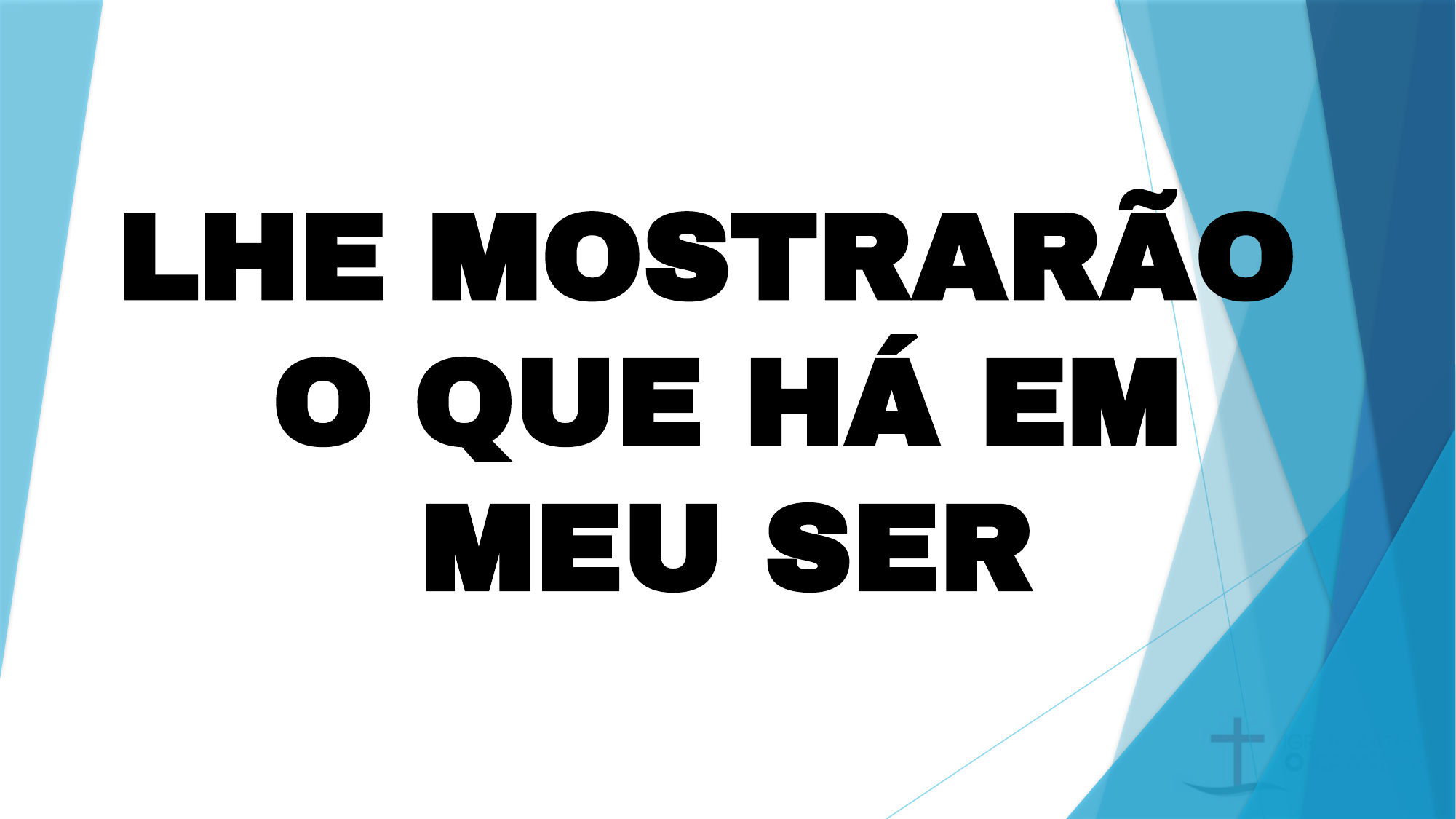

# LHE MOSTRARÃO O QUE HÁ EM MEU SER